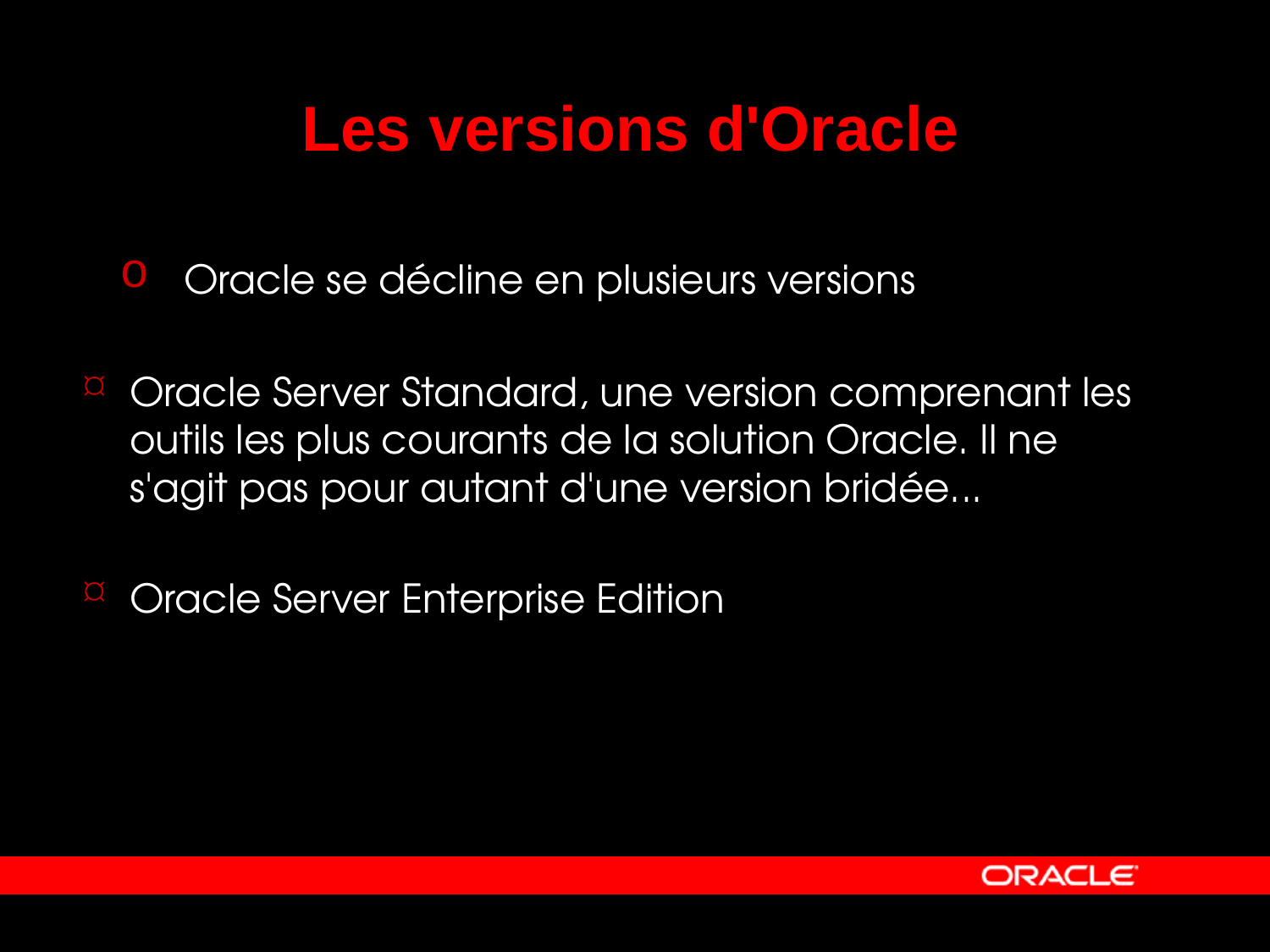

# Les versions d'Oracle
 Oracle se décline en plusieurs versions

Oracle Server Standard, une version comprenant les outils les plus courants de la solution Oracle. Il ne s'agit pas pour autant d'une version bridée...

Oracle Server Enterprise Edition